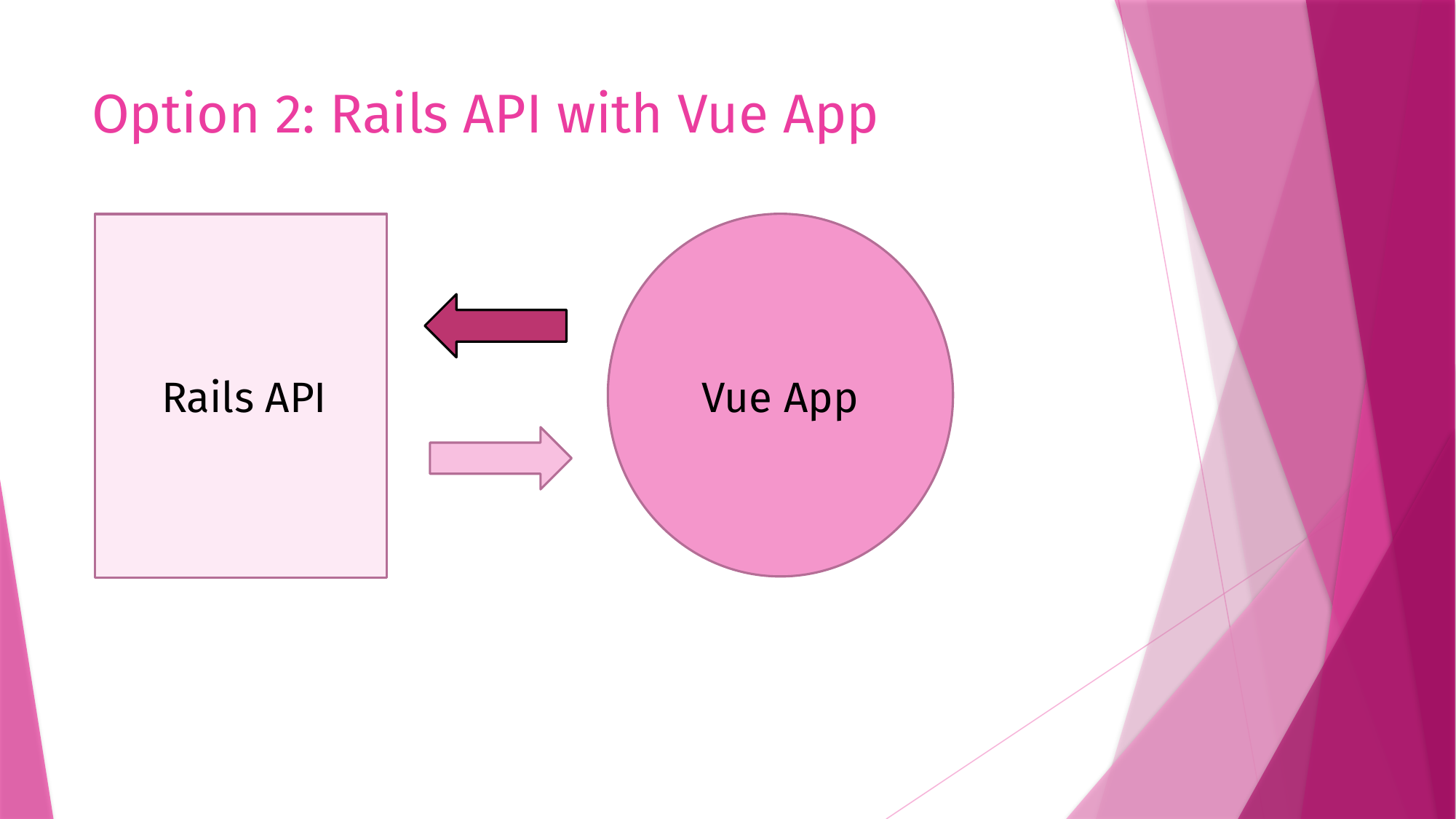

# Option 2: Rails API with Vue App

Rails API
Vue App